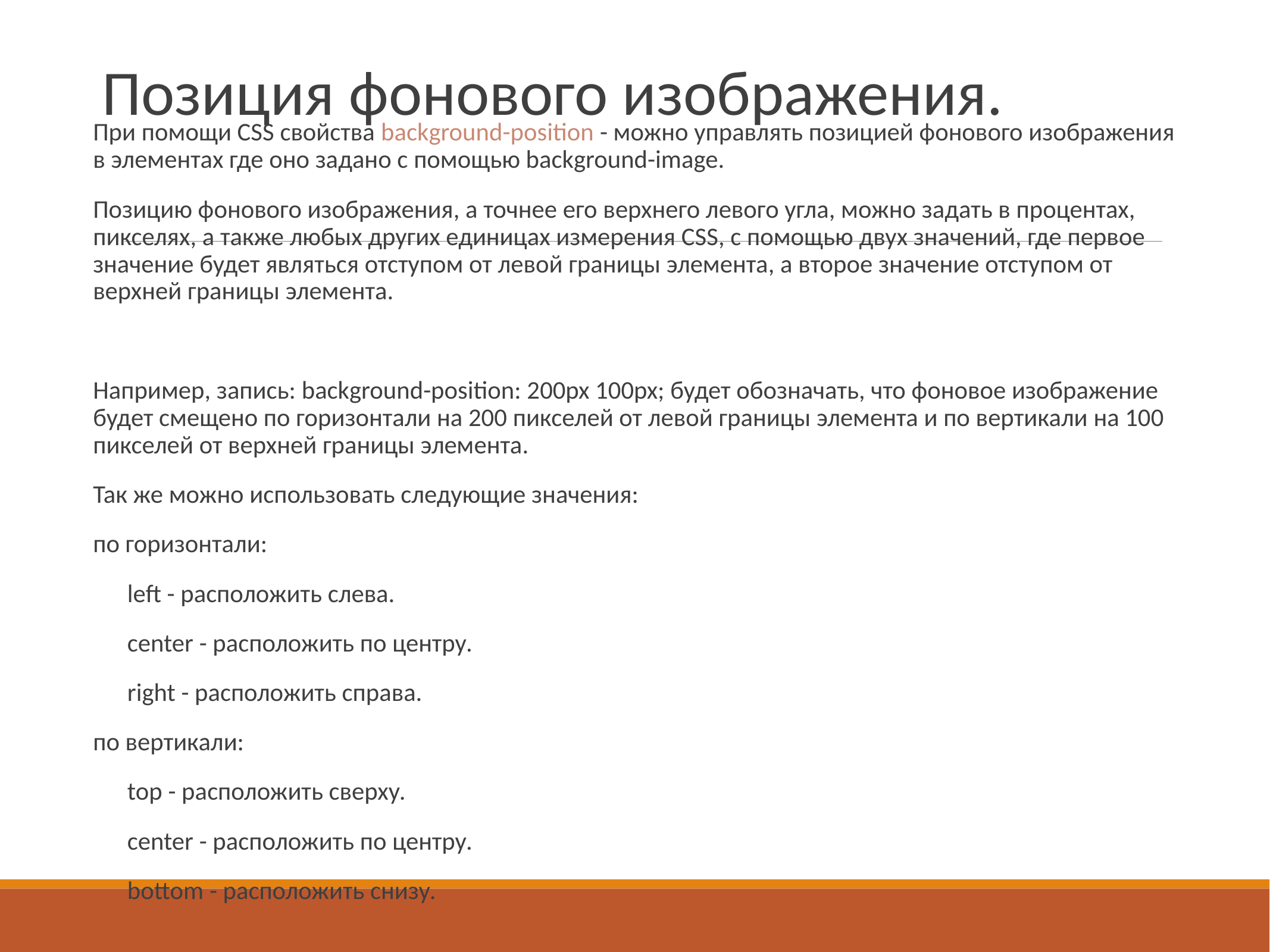

# Позиция фонового изображения.
При помощи CSS свойства background-position - можно управлять позицией фонового изображения в элементах где оно задано с помощью background-image.
Позицию фонового изображения, а точнее его верхнего левого угла, можно задать в процентах, пикселях, а также любых других единицах измерения CSS, с помощью двух значений, где первое значение будет являться отступом от левой границы элемента, а второе значение отступом от верхней границы элемента.

Например, запись: background-position: 200px 100px; будет обозначать, что фоновое изображение будет смещено по горизонтали на 200 пикселей от левой границы элемента и по вертикали на 100 пикселей от верхней границы элемента.
Так же можно использовать следующие значения:
по горизонтали:
left - расположить слева.
center - расположить по центру.
right - расположить справа.
по вертикали:
top - расположить сверху.
center - расположить по центру.
bottom - расположить снизу.